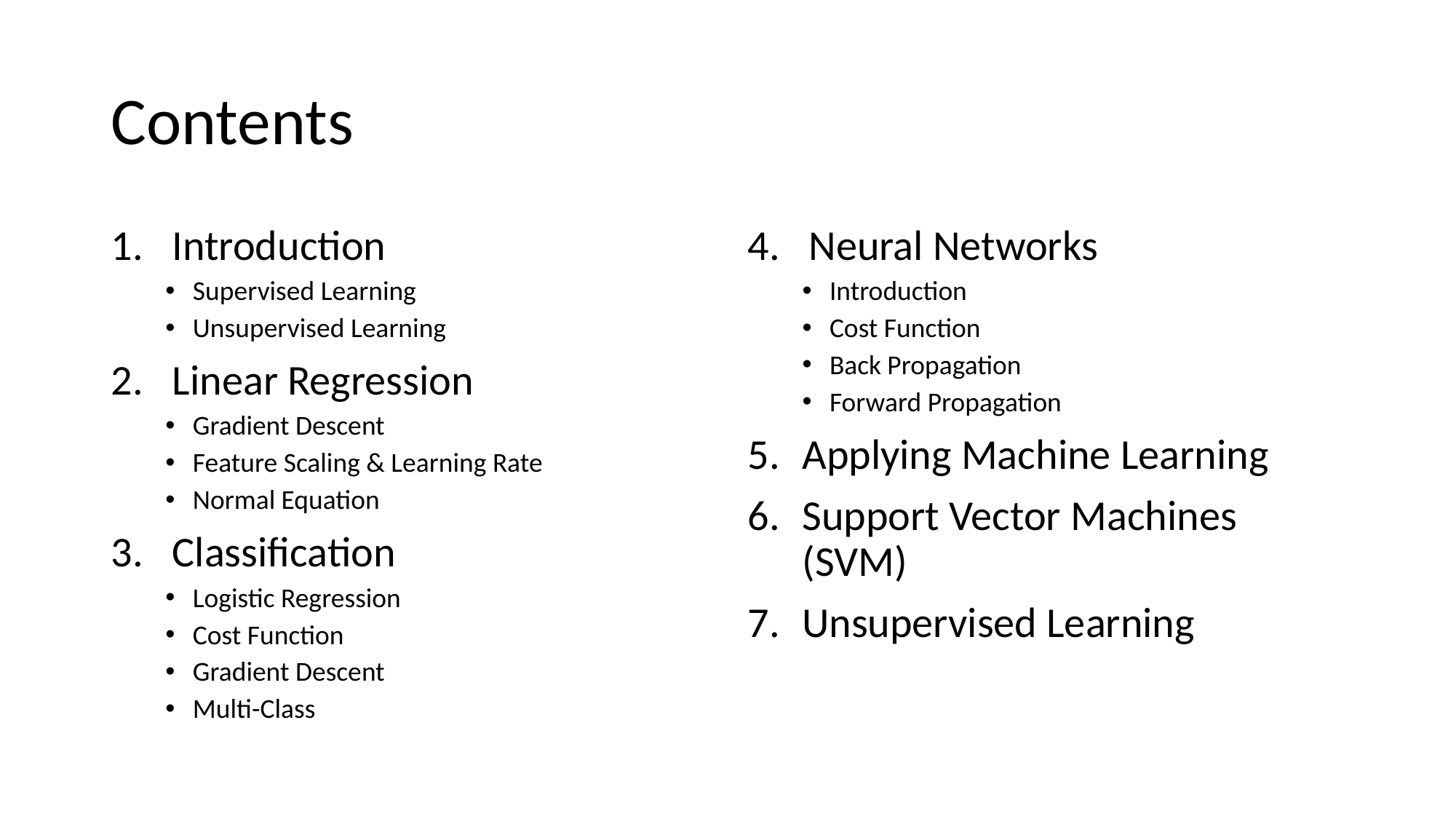

# Contents
Introduction
Supervised Learning
Unsupervised Learning
Linear Regression
Gradient Descent
Feature Scaling & Learning Rate
Normal Equation
Classification
Logistic Regression
Cost Function
Gradient Descent
Multi-Class
Neural Networks
Introduction
Cost Function
Back Propagation
Forward Propagation
Applying Machine Learning
Support Vector Machines (SVM)
Unsupervised Learning